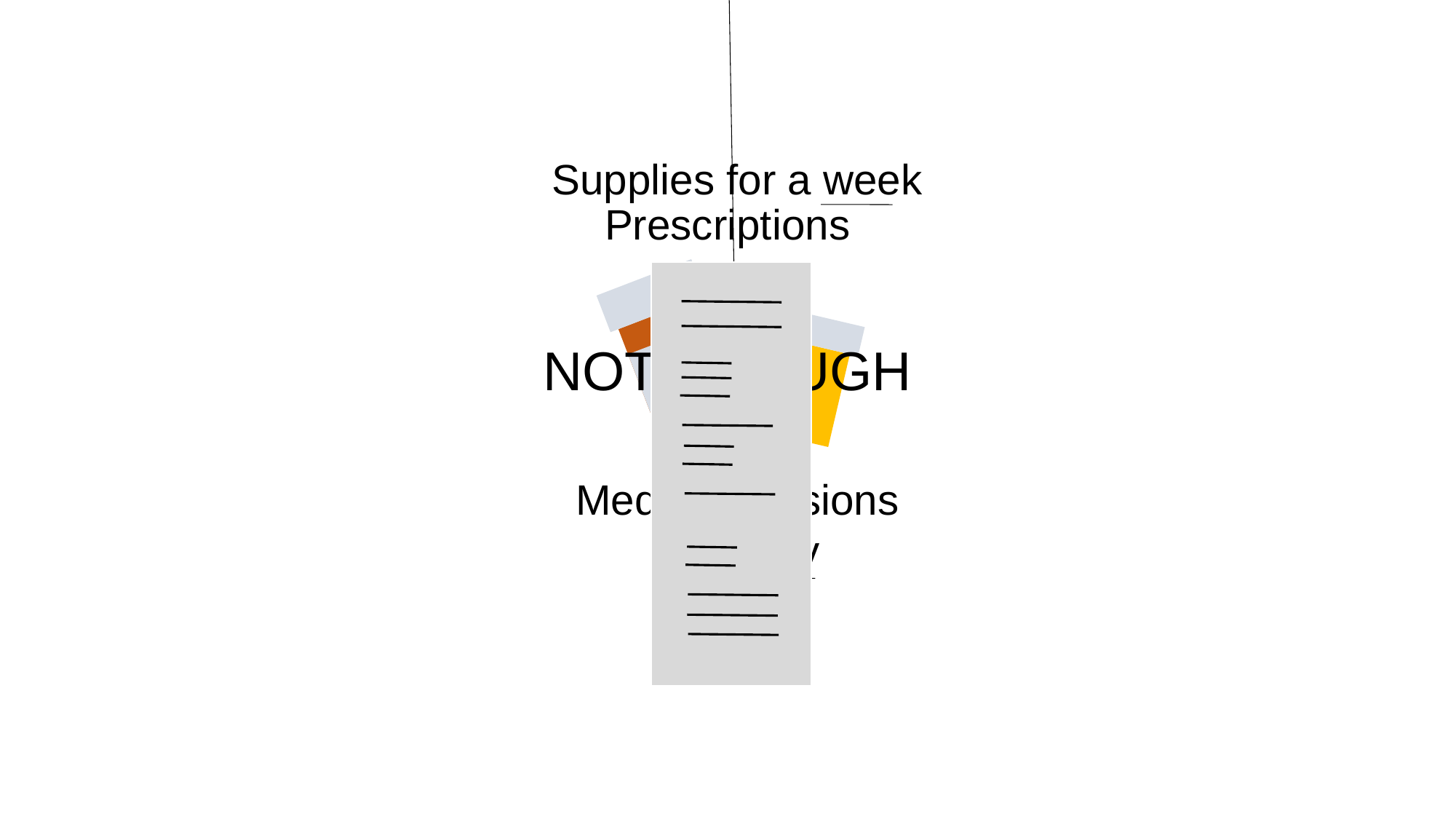

Supplies for a week
Prescriptions

NOT ENOUGH
Medical Missions
for a day